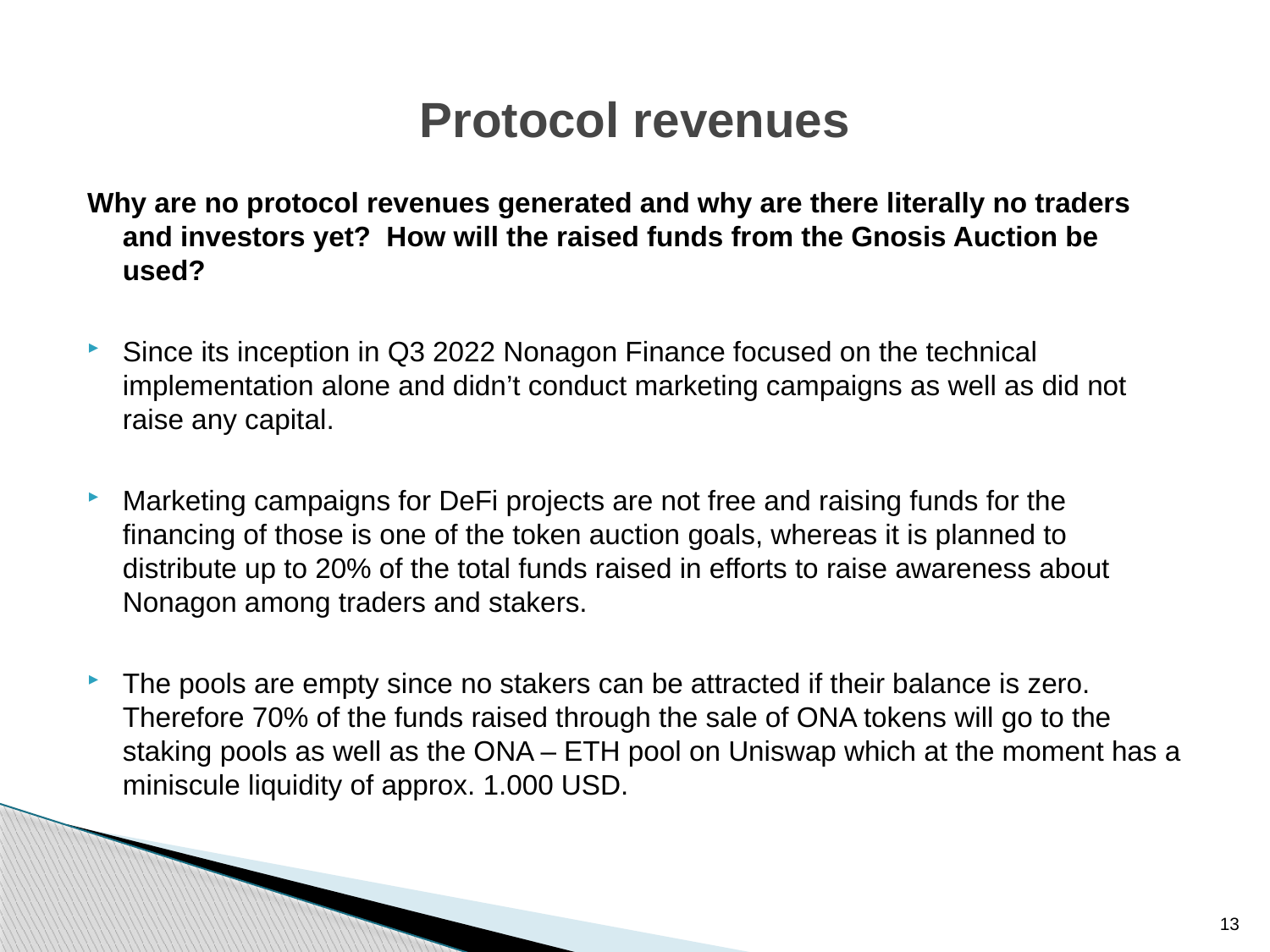

# Protocol revenues
Why are no protocol revenues generated and why are there literally no traders and investors yet?  How will the raised funds from the Gnosis Auction be used?

Since its inception in Q3 2022 Nonagon Finance focused on the technical implementation alone and didn’t conduct marketing campaigns as well as did not raise any capital.

Marketing campaigns for DeFi projects are not free and raising funds for the financing of those is one of the token auction goals, whereas it is planned to distribute up to 20% of the total funds raised in efforts to raise awareness about Nonagon among traders and stakers.

The pools are empty since no stakers can be attracted if their balance is zero. Therefore 70% of the funds raised through the sale of ONA tokens will go to the staking pools as well as the ONA – ETH pool on Uniswap which at the moment has a miniscule liquidity of approx. 1.000 USD.
13